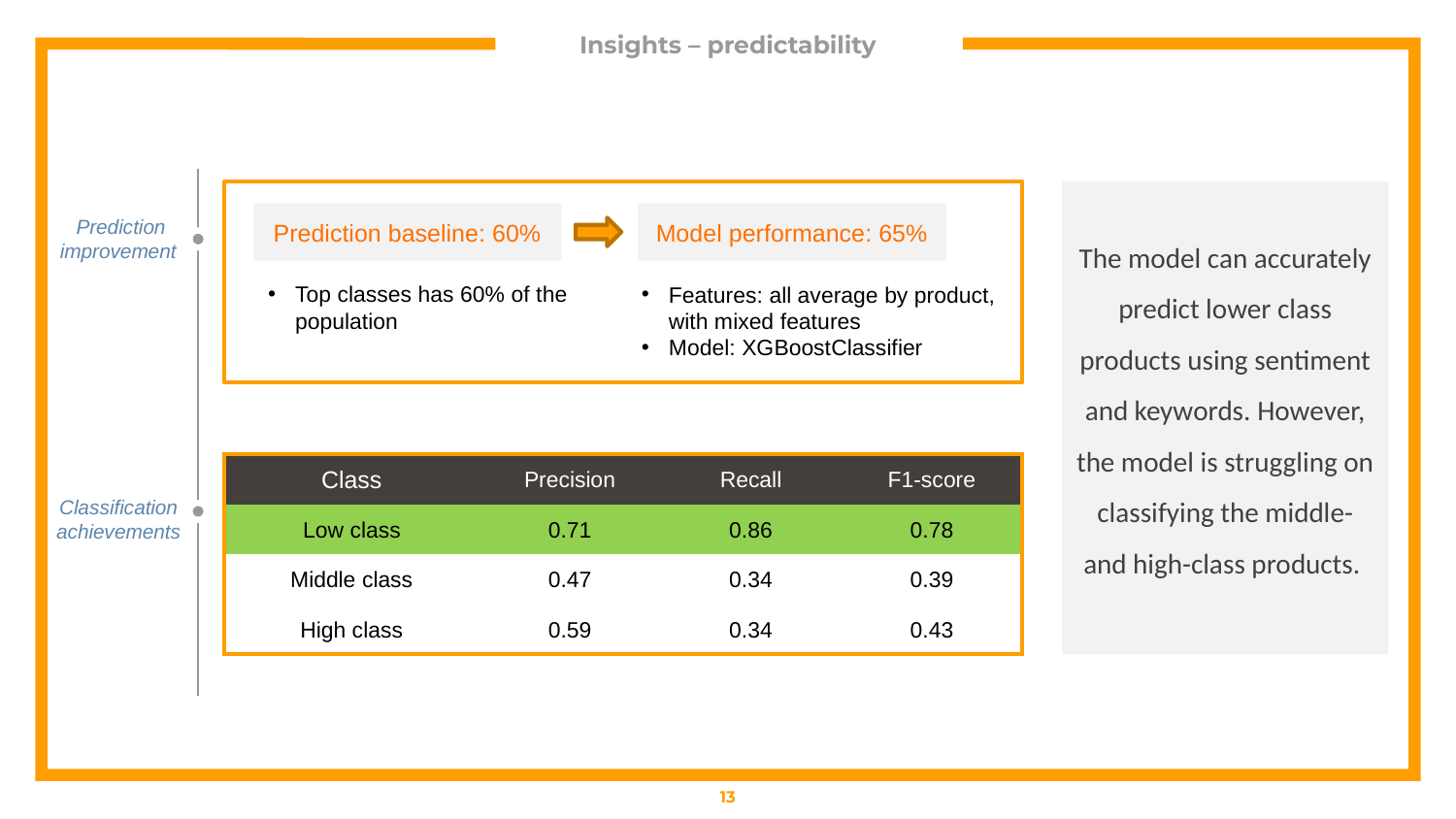

# Insights – predictability

The model can accurately predict lower class products using sentiment and keywords. However, the model is struggling on classifying the middle- and high-class products.

Prediction baseline: 60%
Model performance: 65%
Prediction improvement

Top classes has 60% of the population
Features: all average by product, with mixed features
Model: XGBoostClassifier
| Class | Precision | Recall | F1-score |
| --- | --- | --- | --- |
| Low class | 0.71 | 0.86 | 0.78 |
| Middle class | 0.47 | 0.34 | 0.39 |
| High class | 0.59 | 0.34 | 0.43 |
Classification achievements

13